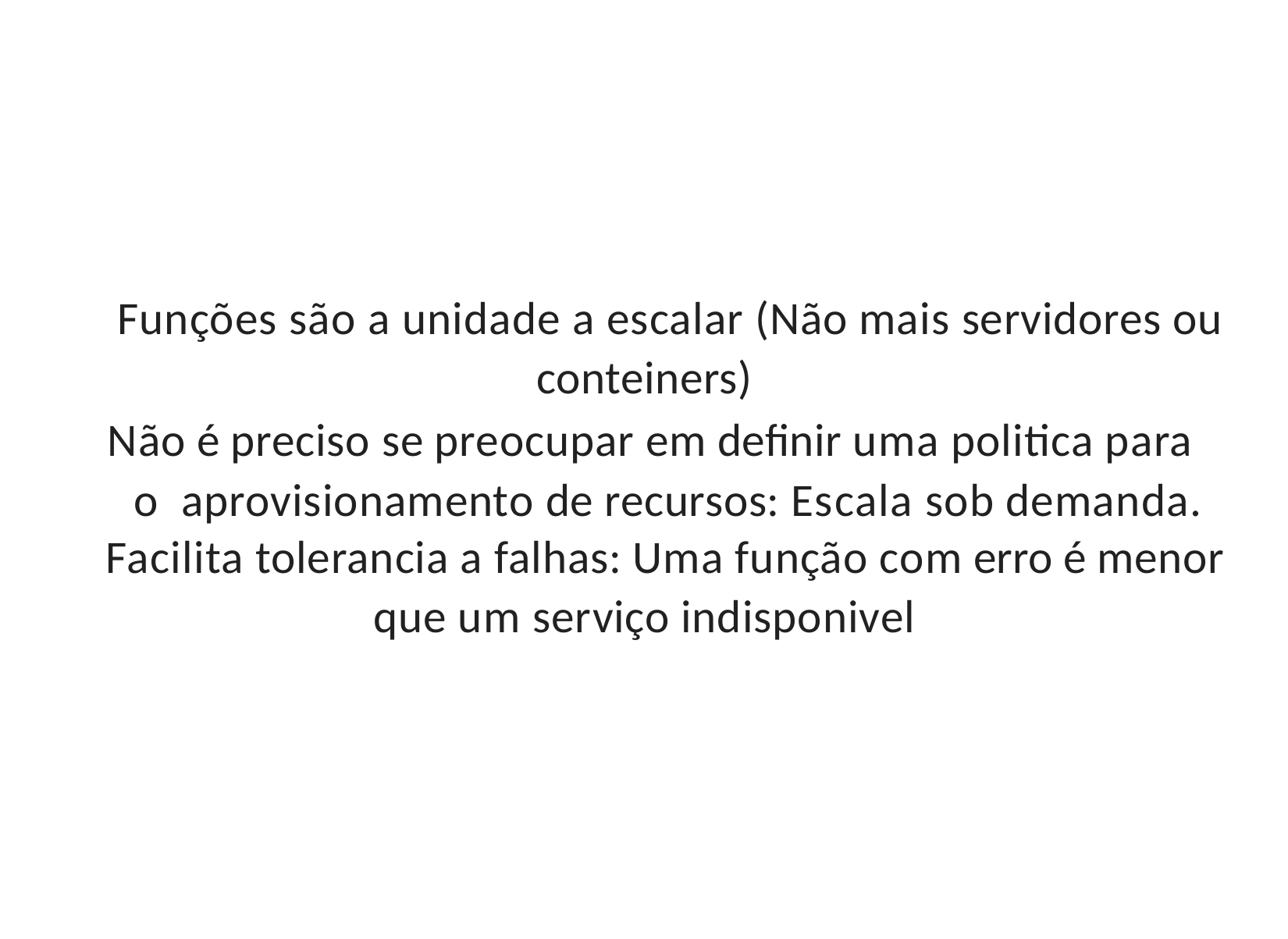

Funções são a unidade a escalar (Não mais servidores ou
conteiners)
Não é preciso se preocupar em definir uma politica para o  aprovisionamento de recursos: Escala sob demanda.
Facilita tolerancia a falhas: Uma função com erro é menor
que um serviço indisponivel